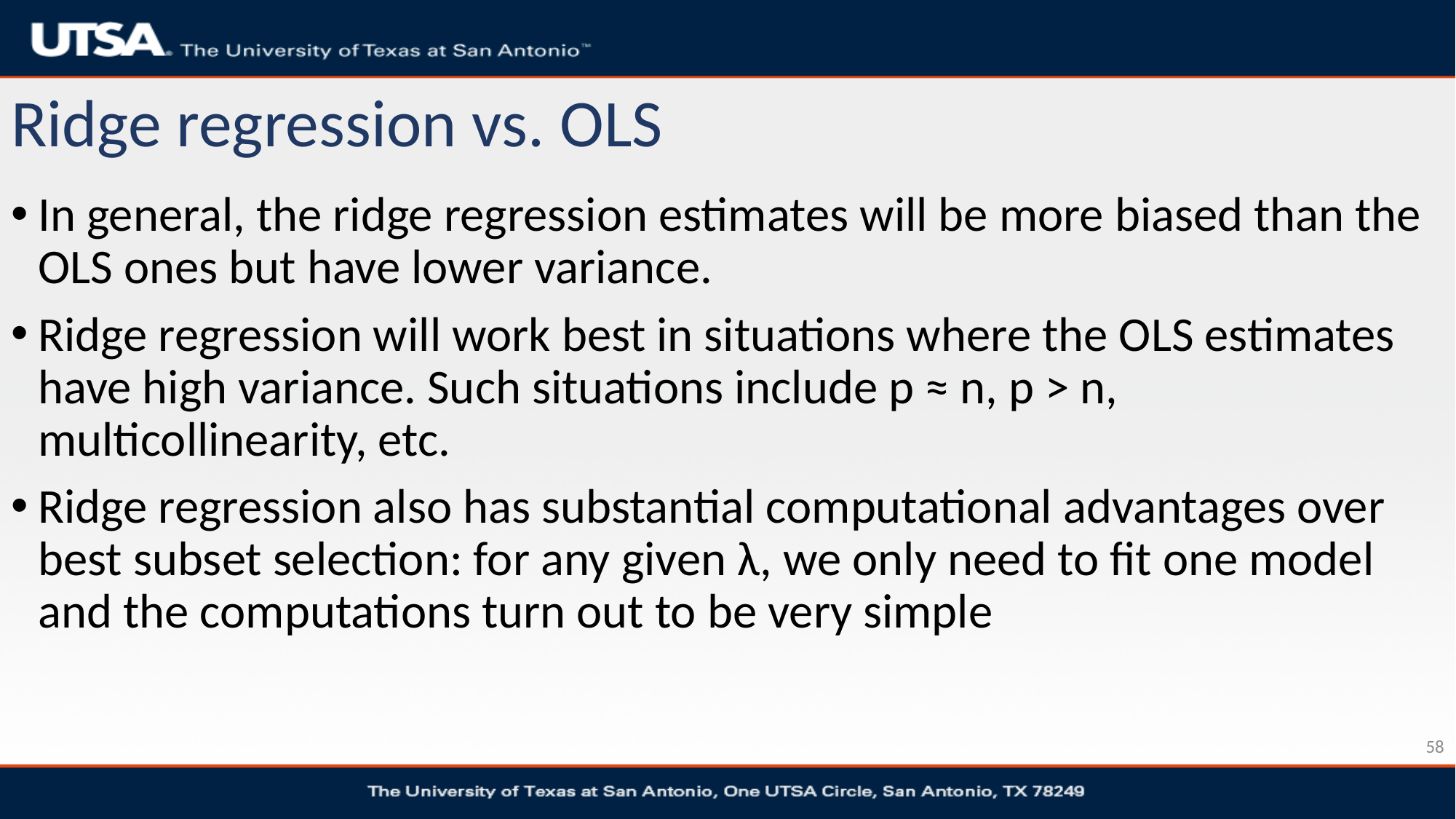

# Ridge regression vs. OLS
In general, the ridge regression estimates will be more biased than the OLS ones but have lower variance.
Ridge regression will work best in situations where the OLS estimates have high variance. Such situations include p ≈ n, p > n, multicollinearity, etc.
Ridge regression also has substantial computational advantages over best subset selection: for any given λ, we only need to fit one model and the computations turn out to be very simple
58